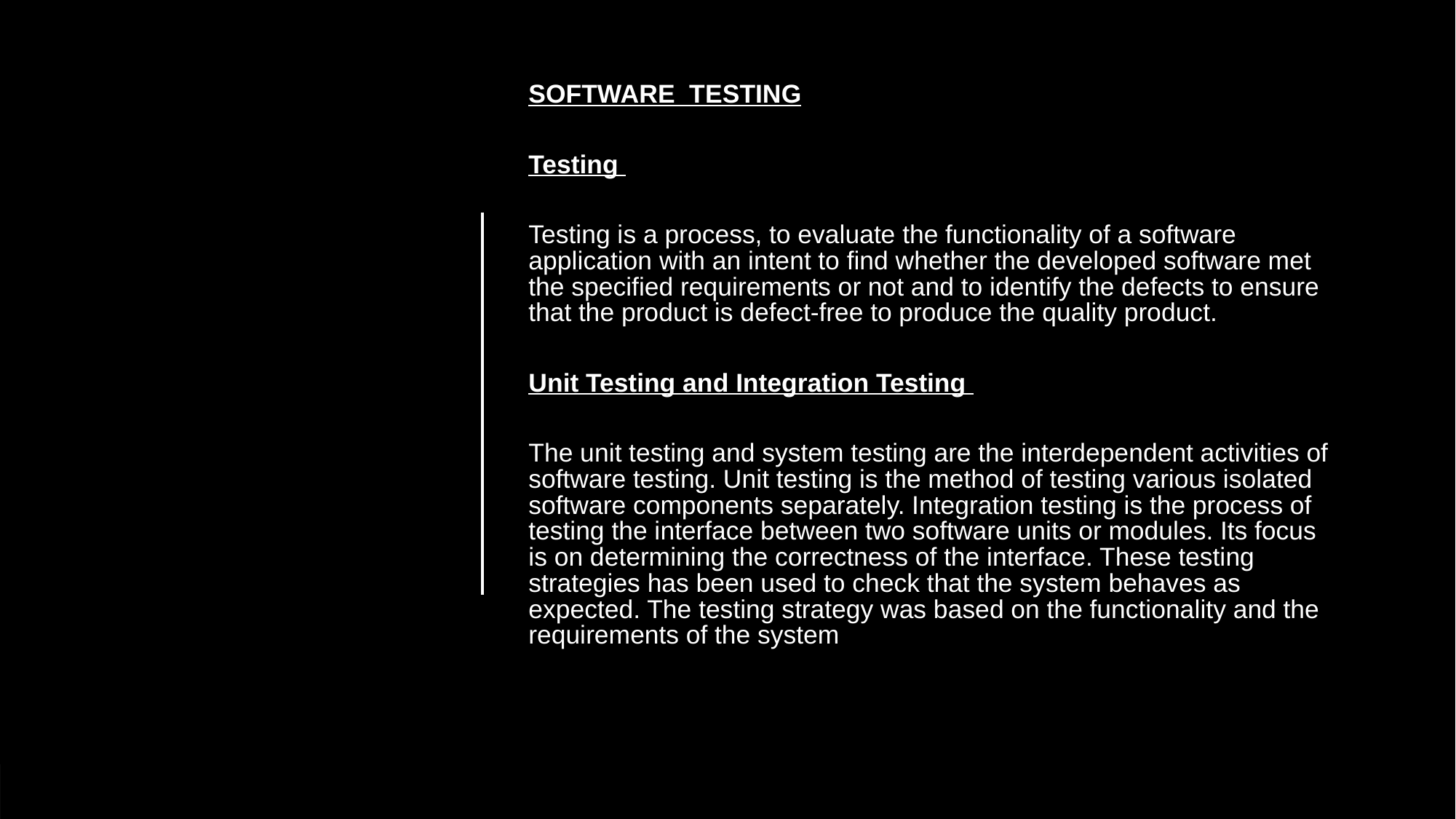

SOFTWARE  TESTING

Testing

Testing is a process, to evaluate the functionality of a software application with an intent to find whether the developed software met the specified requirements or not and to identify the defects to ensure that the product is defect-free to produce the quality product.

Unit Testing and Integration Testing

The unit testing and system testing are the interdependent activities of software testing. Unit testing is the method of testing various isolated software components separately. Integration testing is the process of testing the interface between two software units or modules. Its focus is on determining the correctness of the interface. These testing strategies has been used to check that the system behaves as expected. The testing strategy was based on the functionality and the requirements of the system